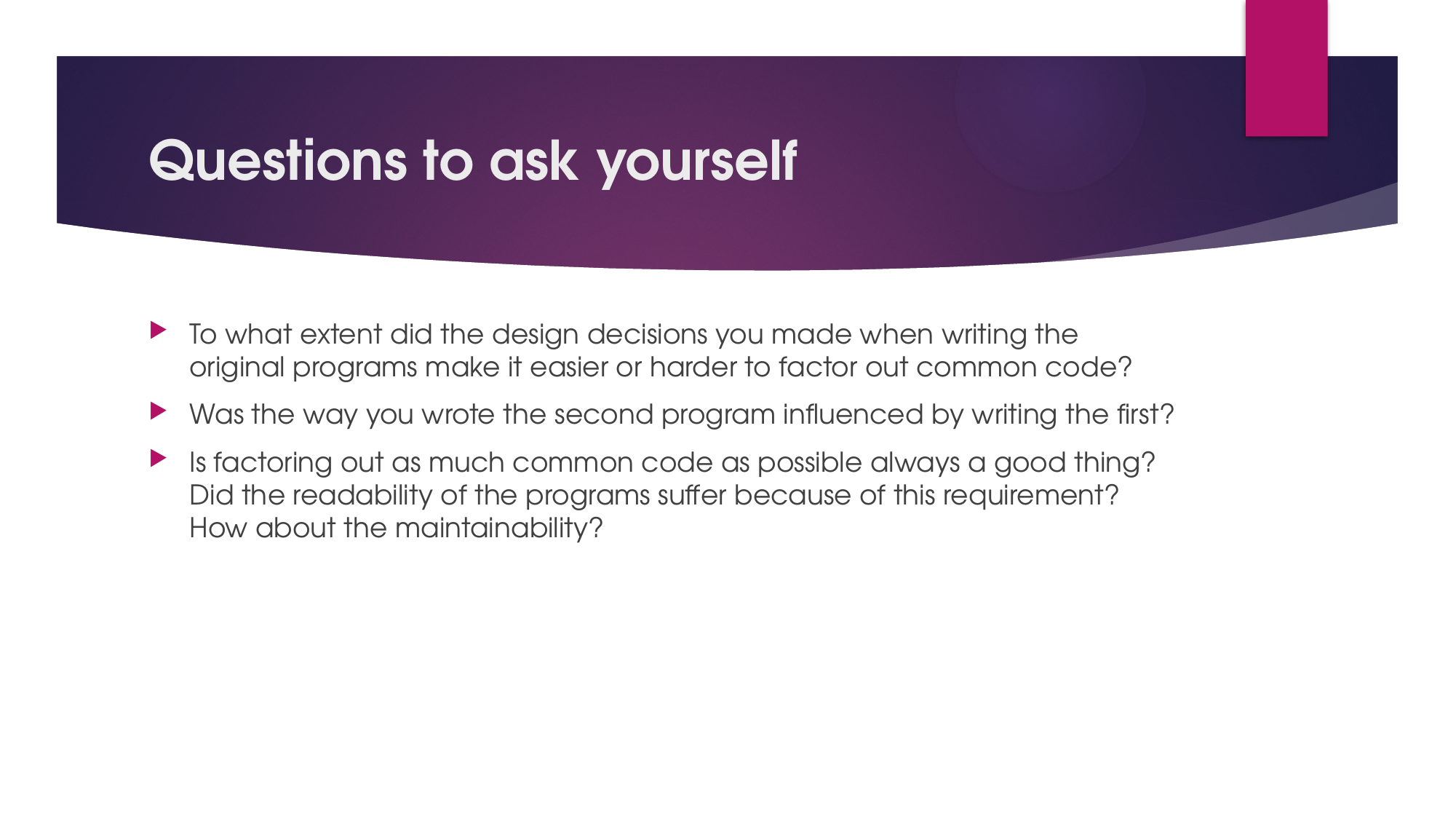

# Questions to ask yourself
To what extent did the design decisions you made when writing the original programs make it easier or harder to factor out common code?
Was the way you wrote the second program influenced by writing the first?
Is factoring out as much common code as possible always a good thing? Did the readability of the programs suffer because of this requirement? How about the maintainability?